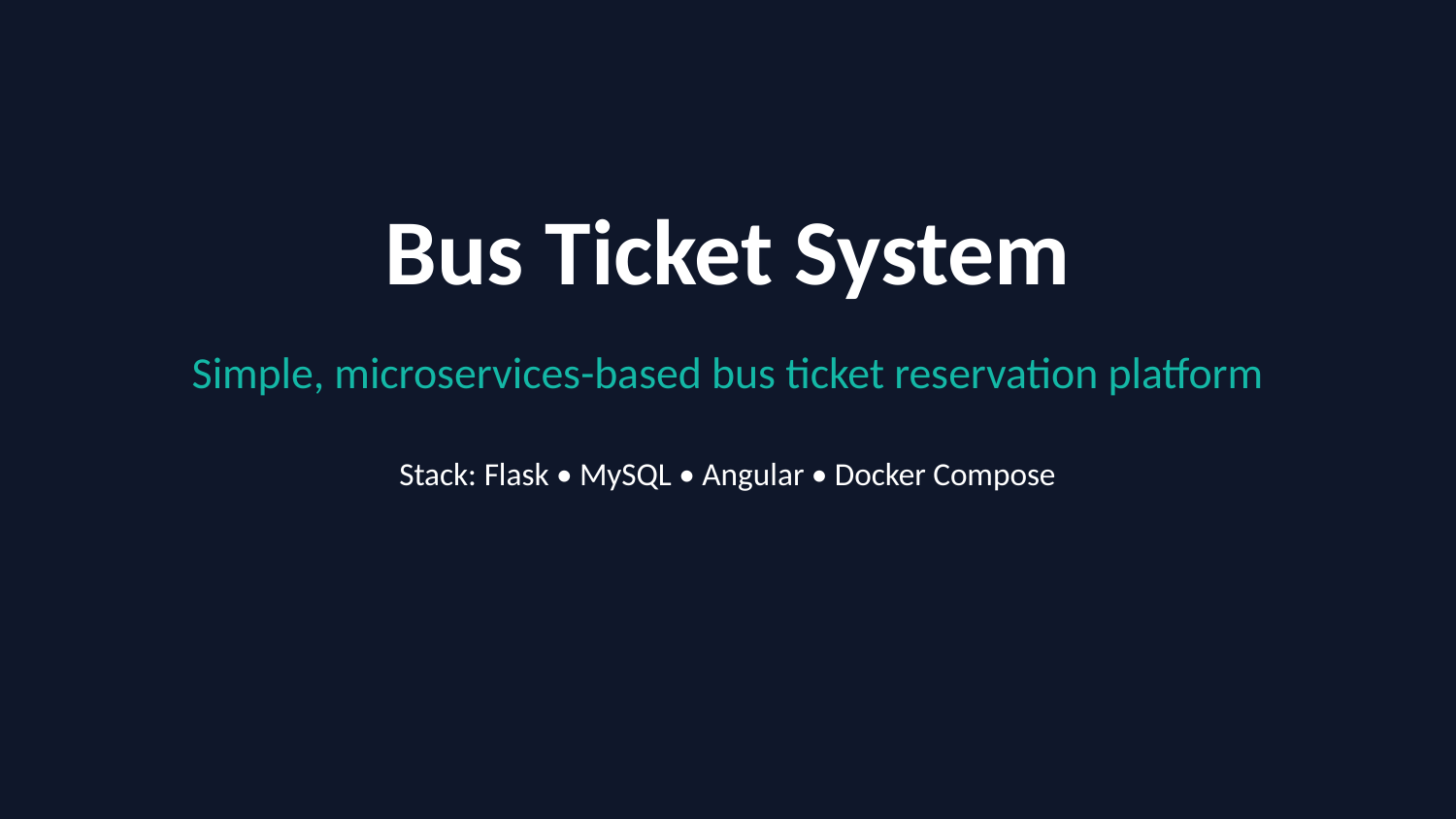

Bus Ticket System
Simple, microservices-based bus ticket reservation platform
Stack: Flask • MySQL • Angular • Docker Compose